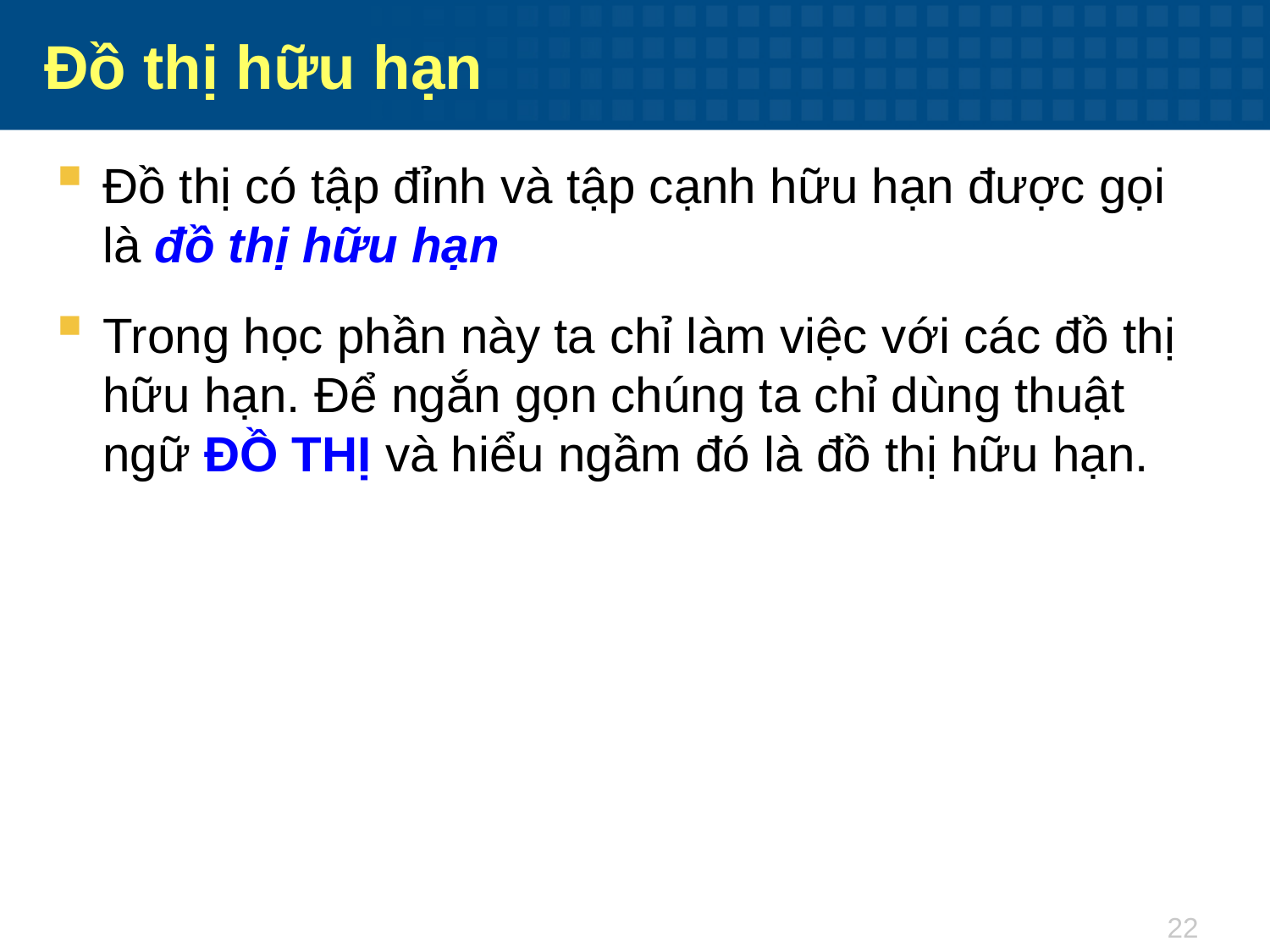

Đồ thị hữu hạn
Đồ thị có tập đỉnh và tập cạnh hữu hạn được gọi là đồ thị hữu hạn
Trong học phần này ta chỉ làm việc với các đồ thị hữu hạn. Để ngắn gọn chúng ta chỉ dùng thuật ngữ ĐỒ THỊ và hiểu ngầm đó là đồ thị hữu hạn.